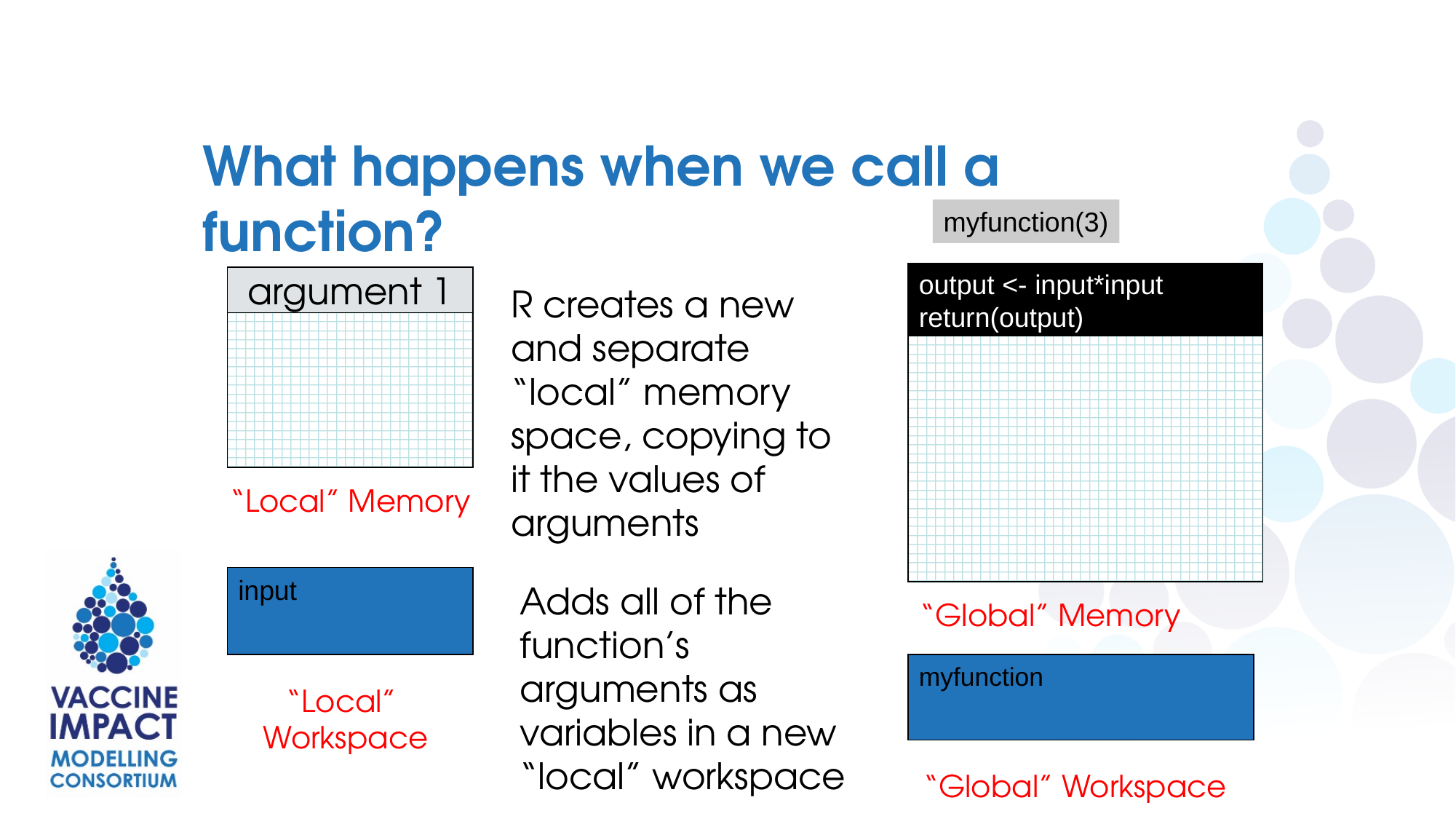

What happens when we call a function?
myfunction(3)

output <- input*input
return(output))

R creates a new and separate “local” memory space, copying to it the values of arguments
“Local” Memory
argument 1

Adds all of the function’s arguments as variables in a new “local” workspace
input

“Global” Memory
myfunction

“Local”
Workspace
“Global” Workspace